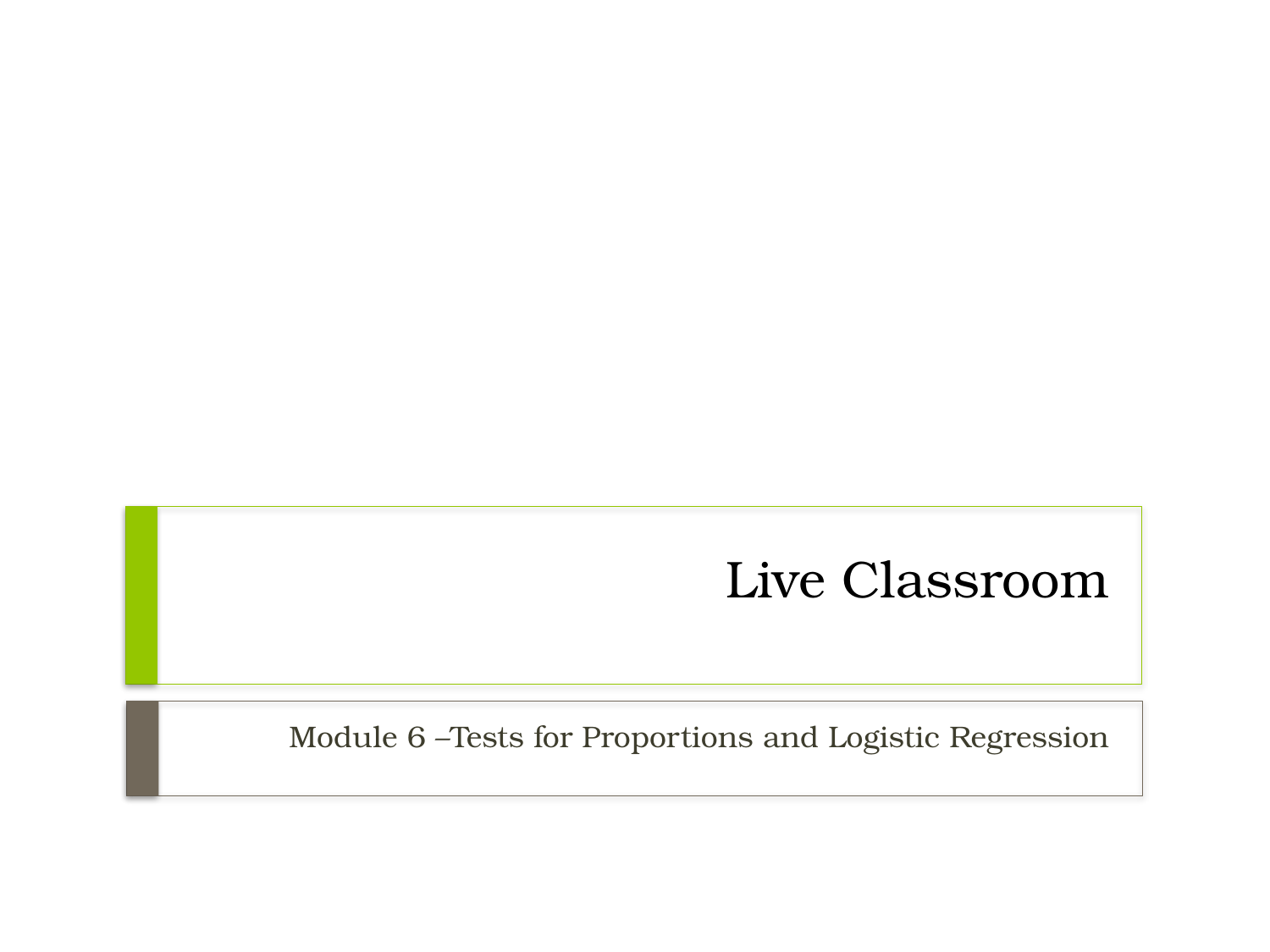

# Live Classroom
Module 6 –Tests for Proportions and Logistic Regression